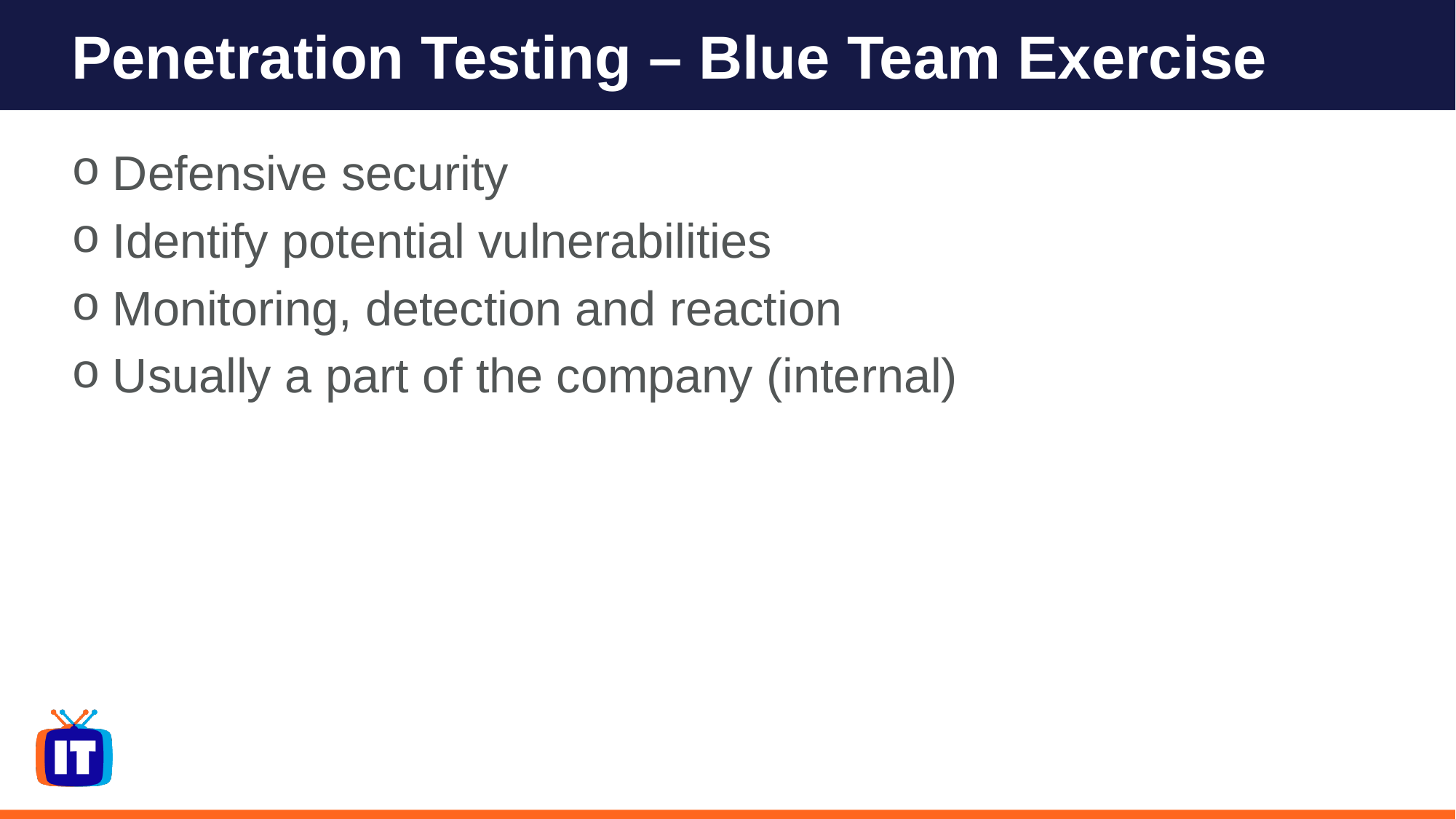

# Penetration Testing – Blue Team Exercise
Defensive security
Identify potential vulnerabilities
Monitoring, detection and reaction
Usually a part of the company (internal)